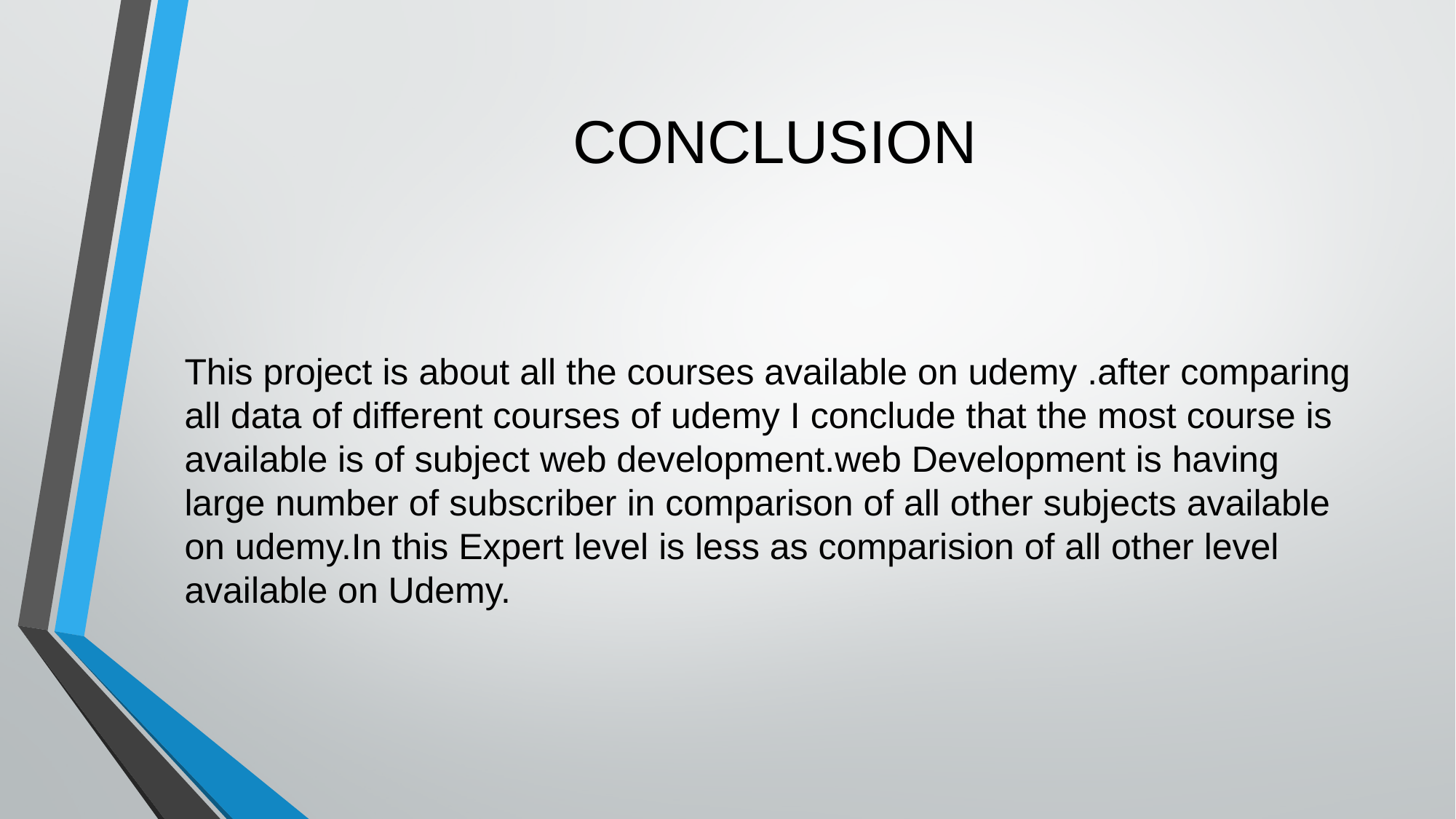

# CONCLUSION
This project is about all the courses available on udemy .after comparing all data of different courses of udemy I conclude that the most course is available is of subject web development.web Development is having large number of subscriber in comparison of all other subjects available on udemy.In this Expert level is less as comparision of all other level available on Udemy.